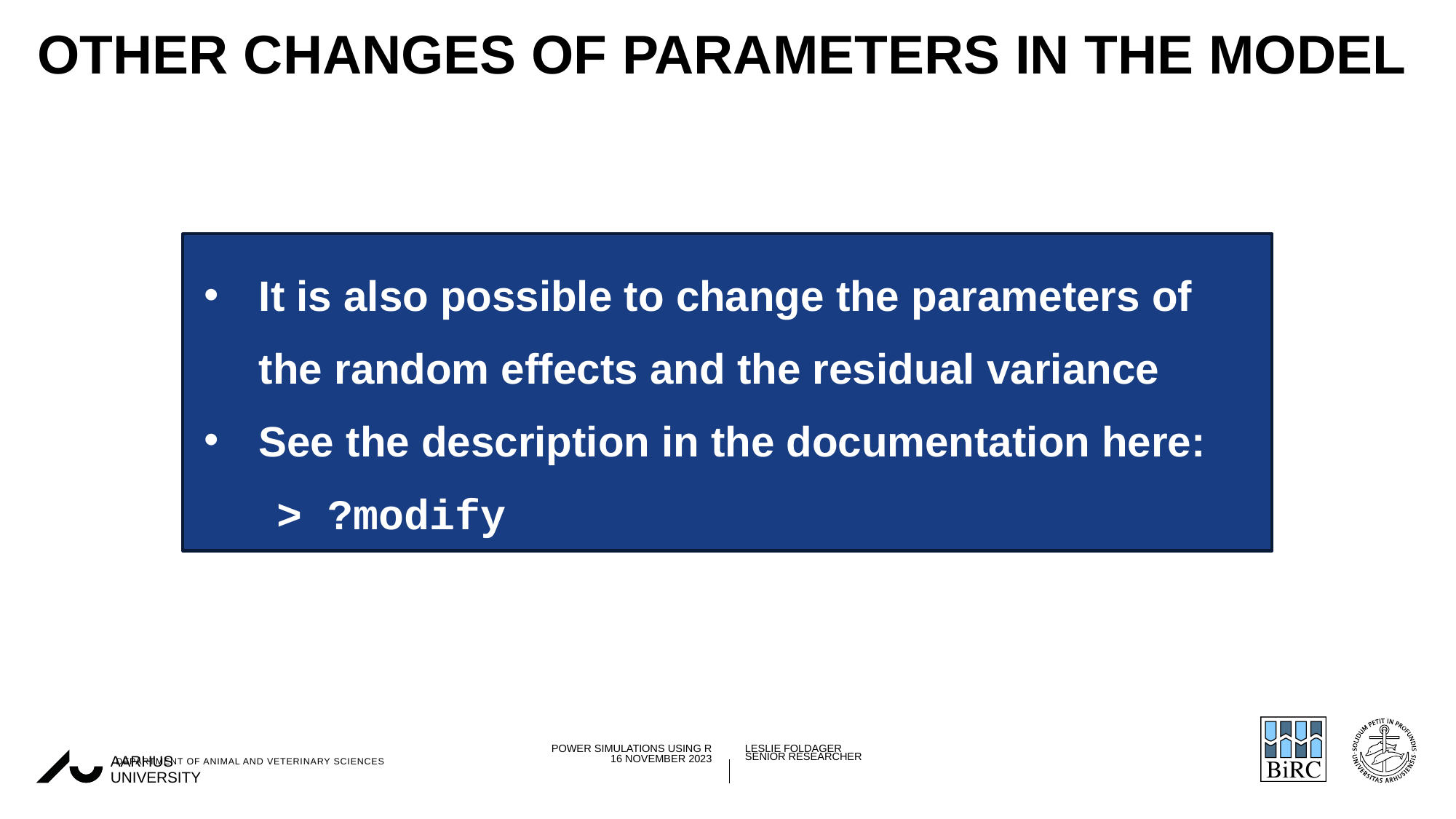

# Other changes of parameters in the model
It is also possible to change the parameters of the random effects and the residual variance
See the description in the documentation here:
> ?modify
16/11/202326/08/2019